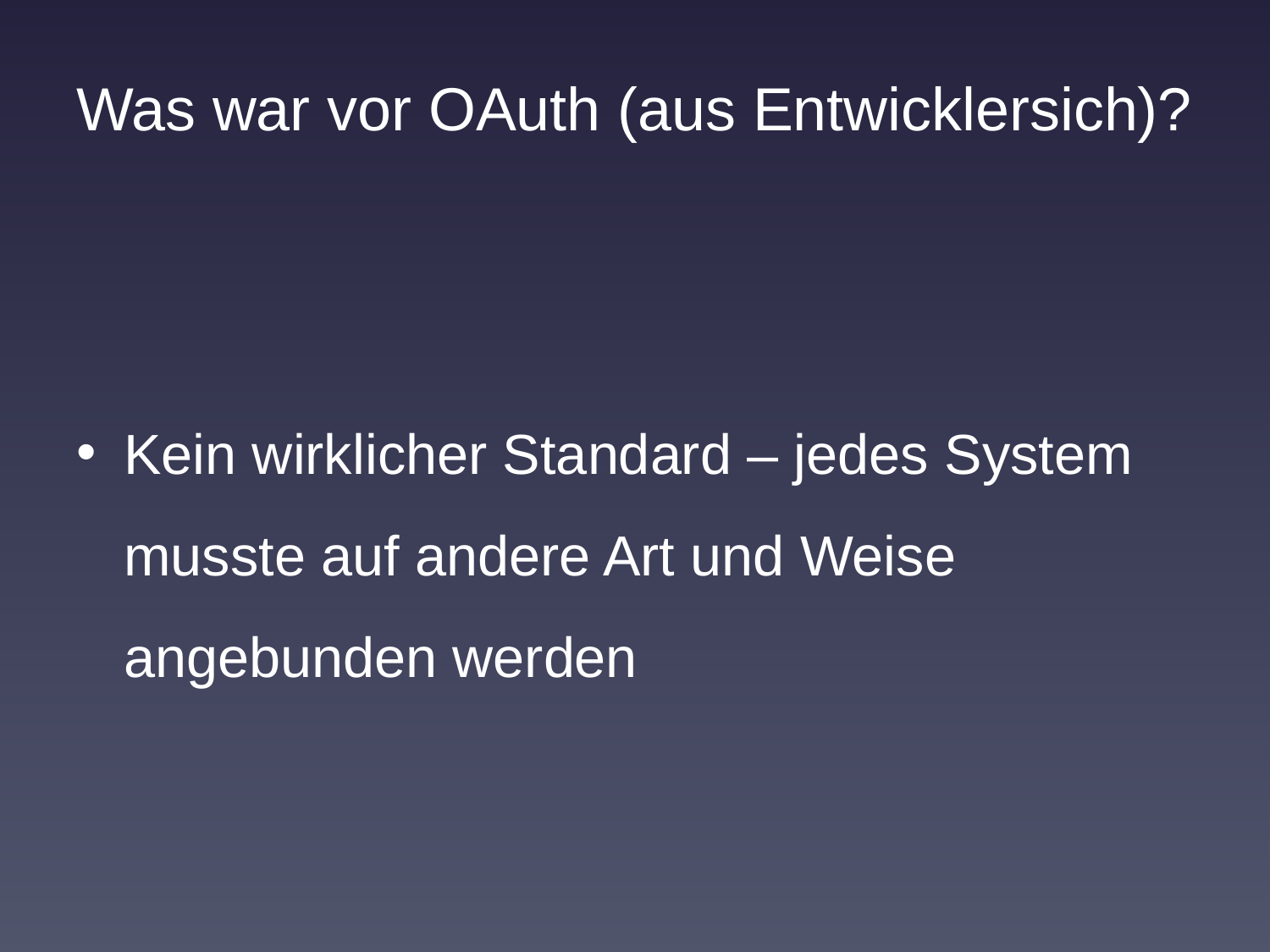

# Was war vor OAuth (aus Entwicklersich)?
Kein wirklicher Standard – jedes System musste auf andere Art und Weise angebunden werden